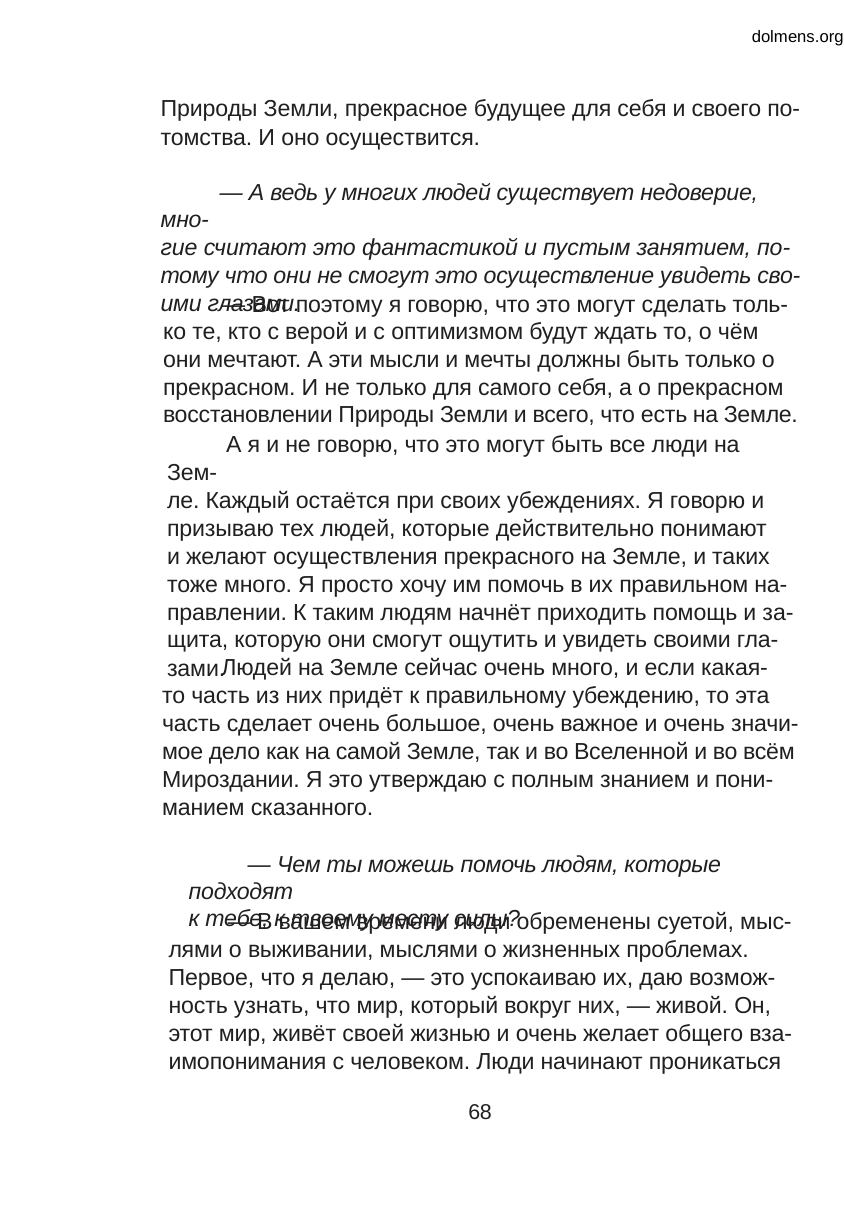

dolmens.org

Природы Земли, прекрасное будущее для себя и своего по-
томства. И оно осуществится.

— А ведь у многих людей существует недоверие, мно-
гие считают это фантастикой и пустым занятием, по-
тому что они не смогут это осуществление увидеть сво-
ими глазами.

— Вот поэтому я говорю, что это могут сделать толь-
ко те, кто с верой и с оптимизмом будут ждать то, о чём
они мечтают. А эти мысли и мечты должны быть только о
прекрасном. И не только для самого себя, а о прекрасном
восстановлении Природы Земли и всего, что есть на Земле.

А я и не говорю, что это могут быть все люди на Зем-
ле. Каждый остаётся при своих убеждениях. Я говорю и
призываю тех людей, которые действительно понимают
и желают осуществления прекрасного на Земле, и таких
тоже много. Я просто хочу им помочь в их правильном на-
правлении. К таким людям начнёт приходить помощь и за-
щита, которую они смогут ощутить и увидеть своими гла-
зами.

Людей на Земле сейчас очень много, и если какая-
то часть из них придёт к правильному убеждению, то эта
часть сделает очень большое, очень важное и очень значи-
мое дело как на самой Земле, так и во Вселенной и во всём
Мироздании. Я это утверждаю с полным знанием и пони-
манием сказанного.

— Чем ты можешь помочь людям, которые подходят
к тебе, к твоему месту силы?

— В вашем времени люди обременены суетой, мыс-
лями о выживании, мыслями о жизненных проблемах.
Первое, что я делаю, — это успокаиваю их, даю возмож-
ность узнать, что мир, который вокруг них, — живой. Он,
этот мир, живёт своей жизнью и очень желает общего вза-
имопонимания с человеком. Люди начинают проникаться

68